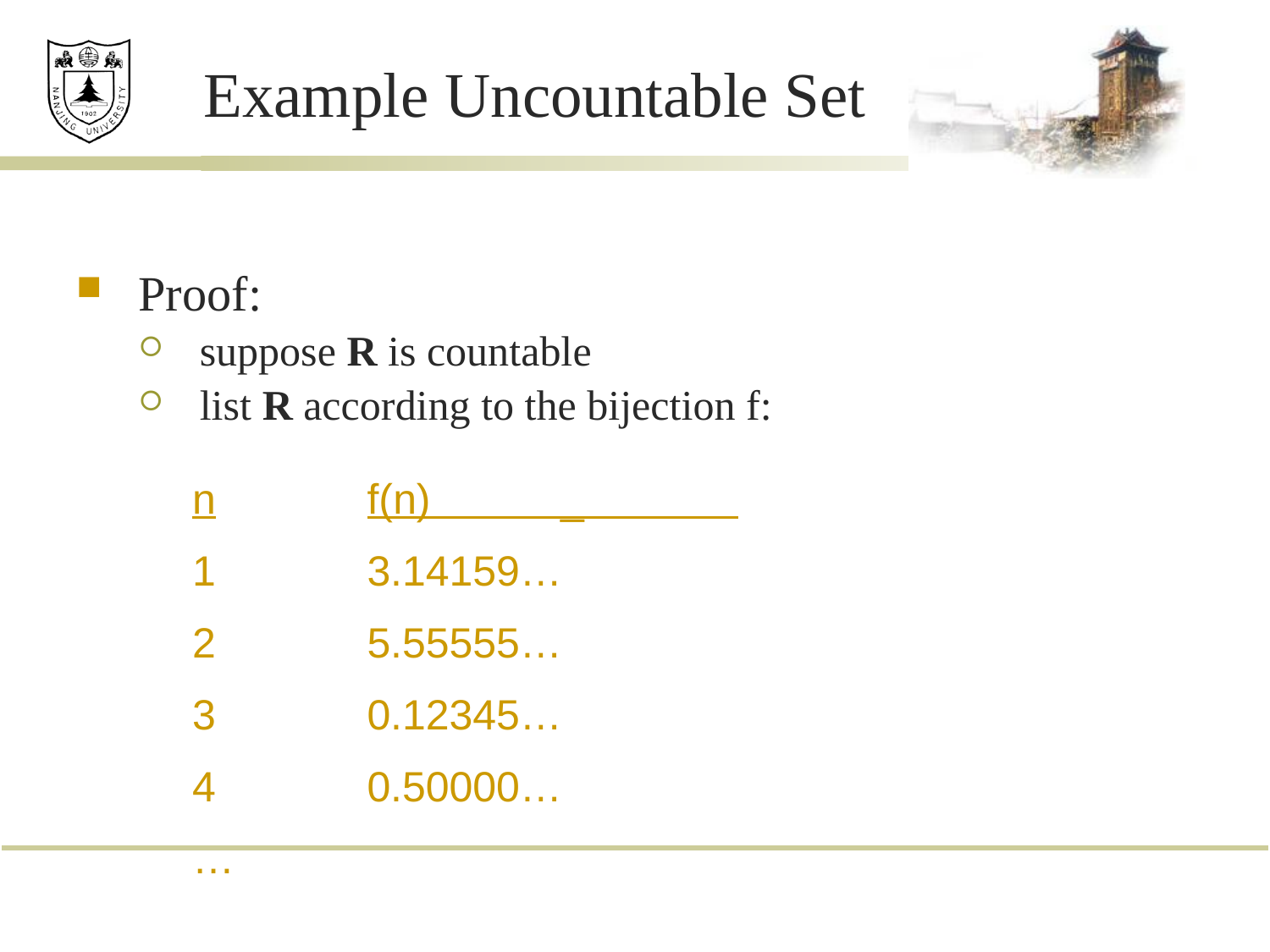

# Example Uncountable Set
Proof:
suppose R is countable
list R according to the bijection f:
n		f(n)           _
1		3.14159…
2		5.55555…
3		0.12345…
4		0.50000…
…